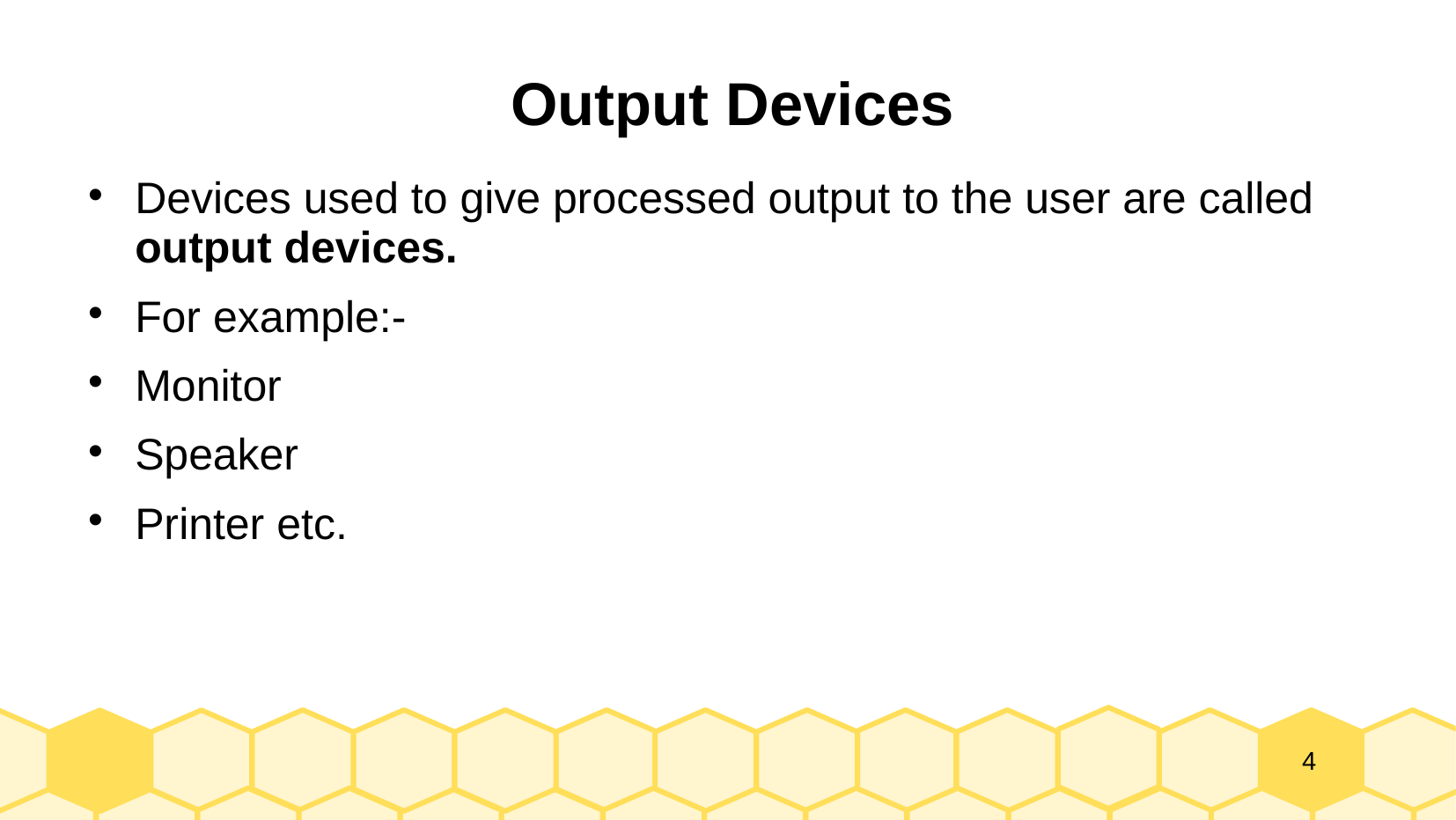

# Output Devices
Devices used to give processed output to the user are called output devices.
For example:-
Monitor
Speaker
Printer etc.